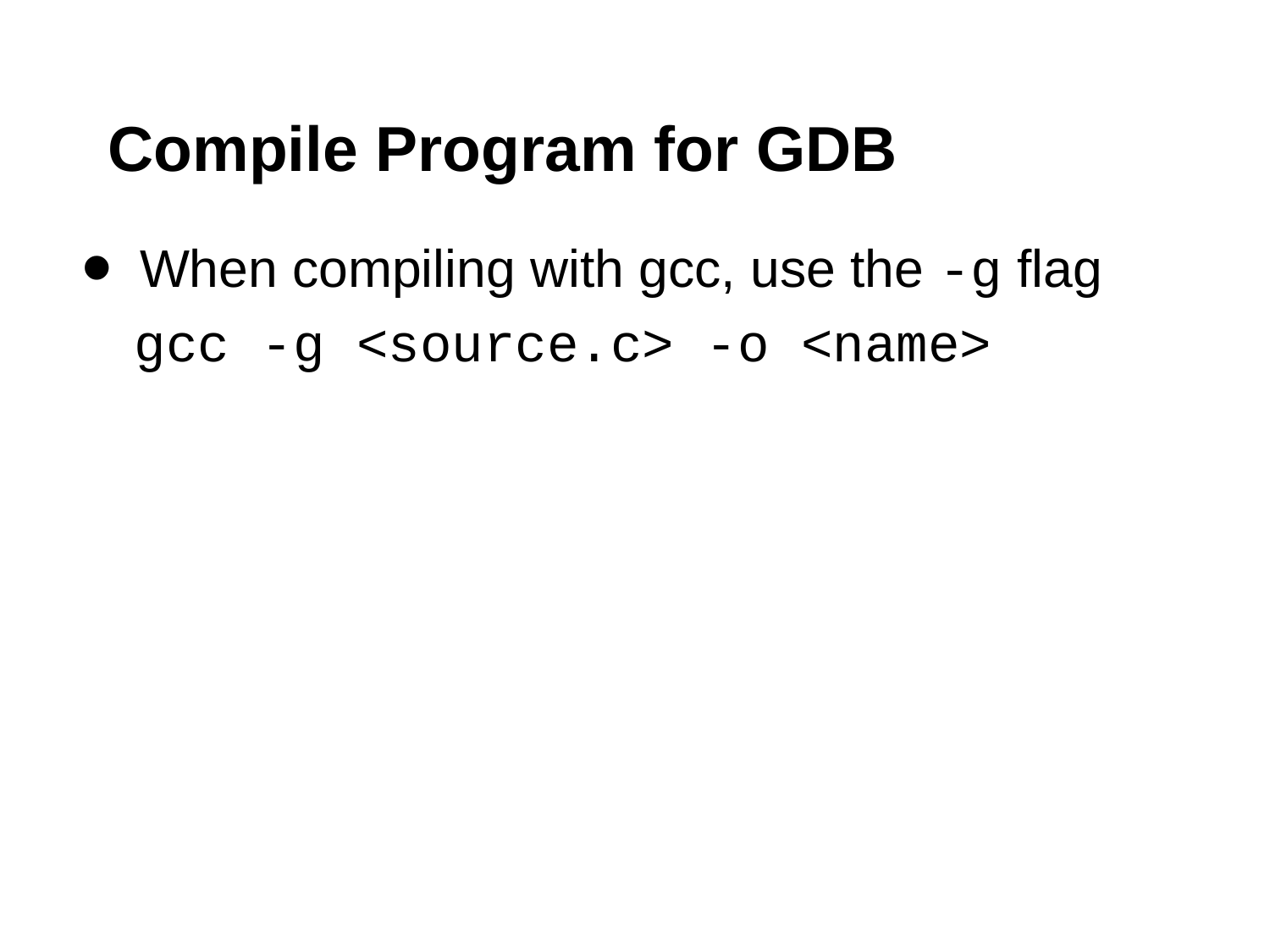

# Compile Program for GDB
When compiling with gcc, use the -g flag
    gcc -g <source.c> -o <name>